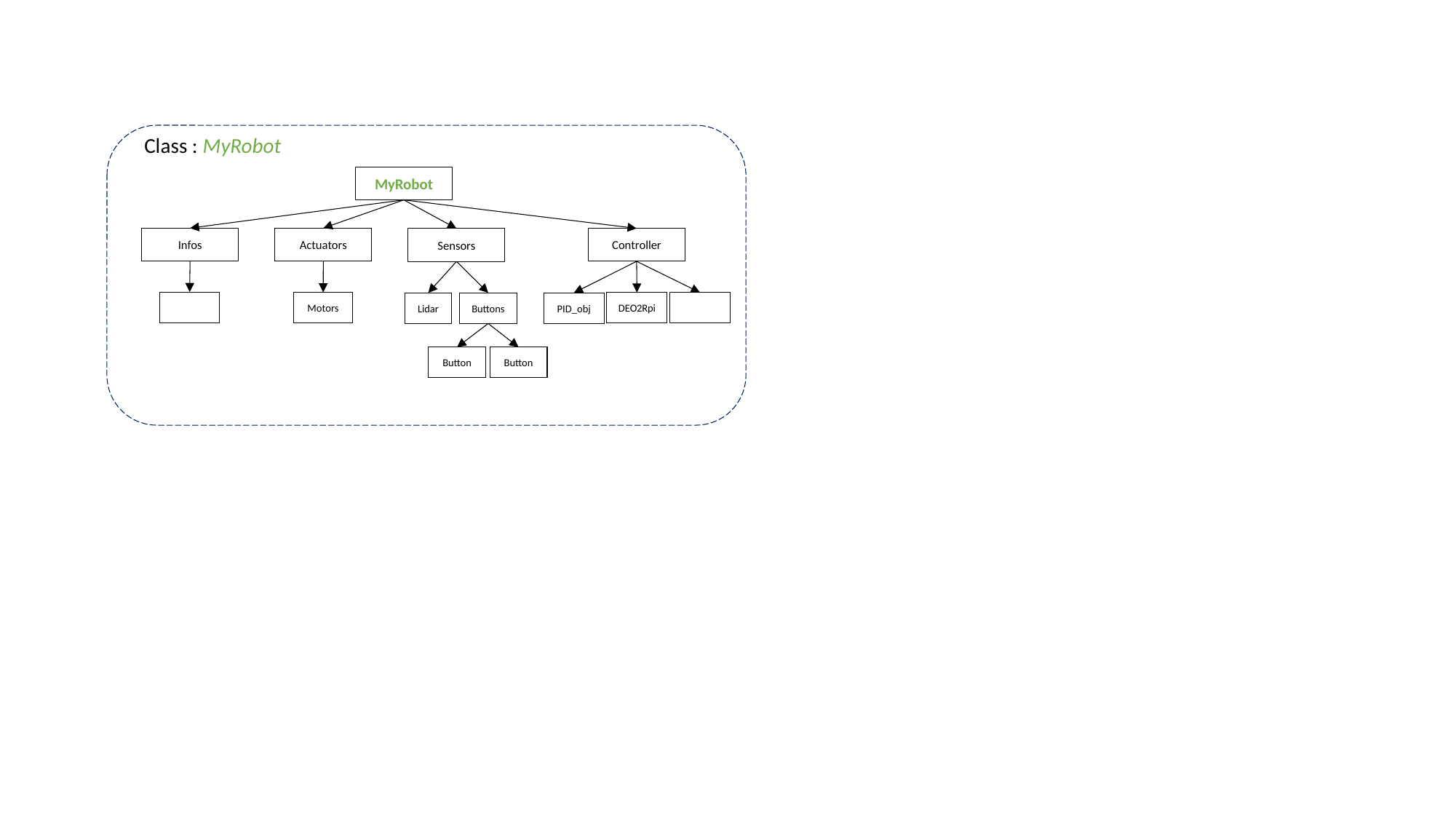

Class : MyRobot
MyRobot
Actuators
Infos
Controller
Sensors

Motors
DEO2Rpi

Lidar
Buttons
PID_obj
Button
Button